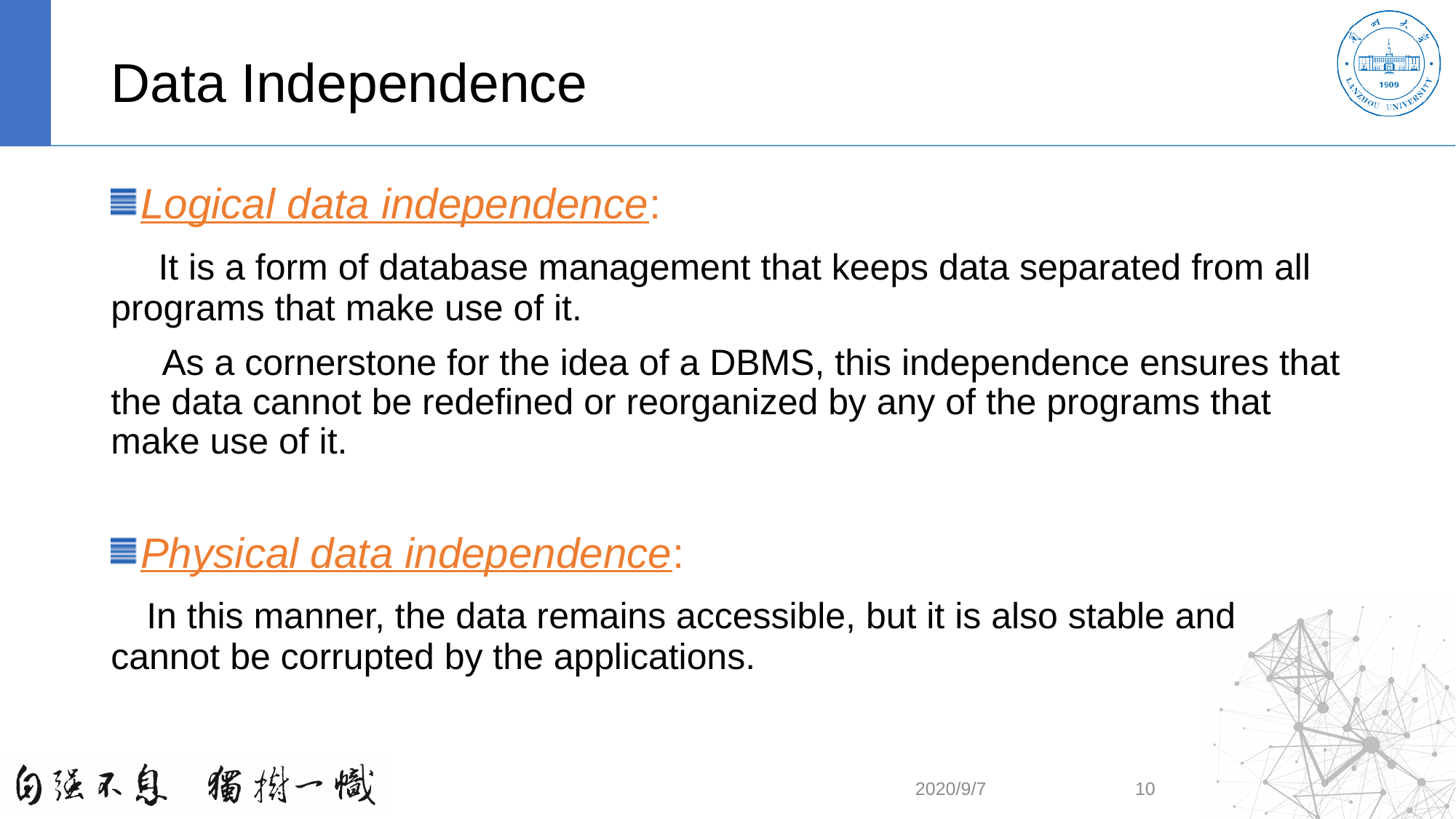

# Data Independence
Logical data independence:
    It is a form of database management that keeps data separated from all programs that make use of it.
     As a cornerstone for the idea of a DBMS, this independence ensures that the data cannot be redefined or reorganized by any of the programs that make use of it.

Physical data independence:
   In this manner, the data remains accessible, but it is also stable and cannot be corrupted by the applications.

2020/9/7
10